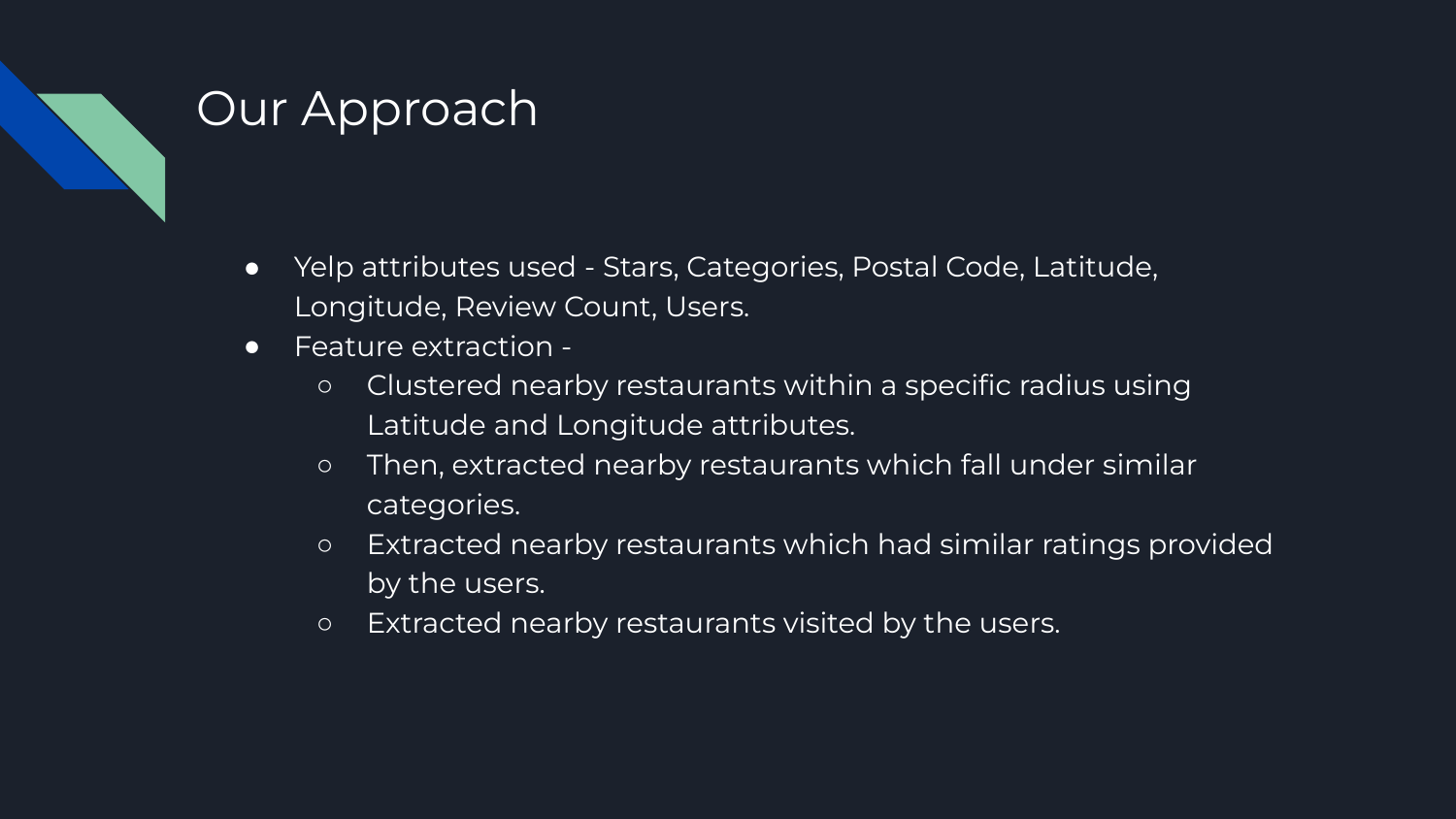

# Our Approach
Yelp attributes used - Stars, Categories, Postal Code, Latitude, Longitude, Review Count, Users.
Feature extraction -
Clustered nearby restaurants within a specific radius using Latitude and Longitude attributes.
Then, extracted nearby restaurants which fall under similar categories.
Extracted nearby restaurants which had similar ratings provided by the users.
Extracted nearby restaurants visited by the users.